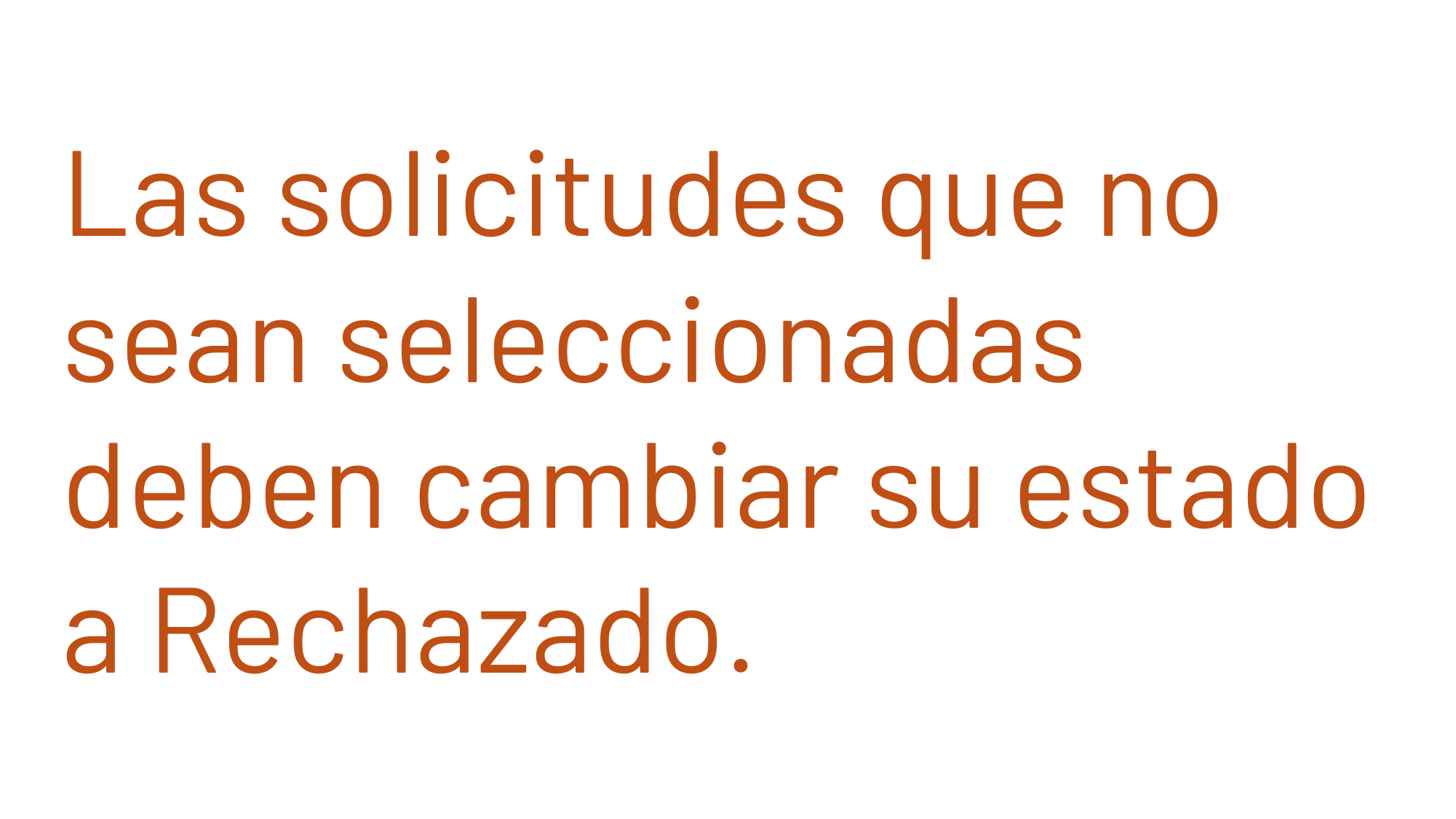

Las solicitudes que no sean seleccionadas deben cambiar su estado a Rechazado.